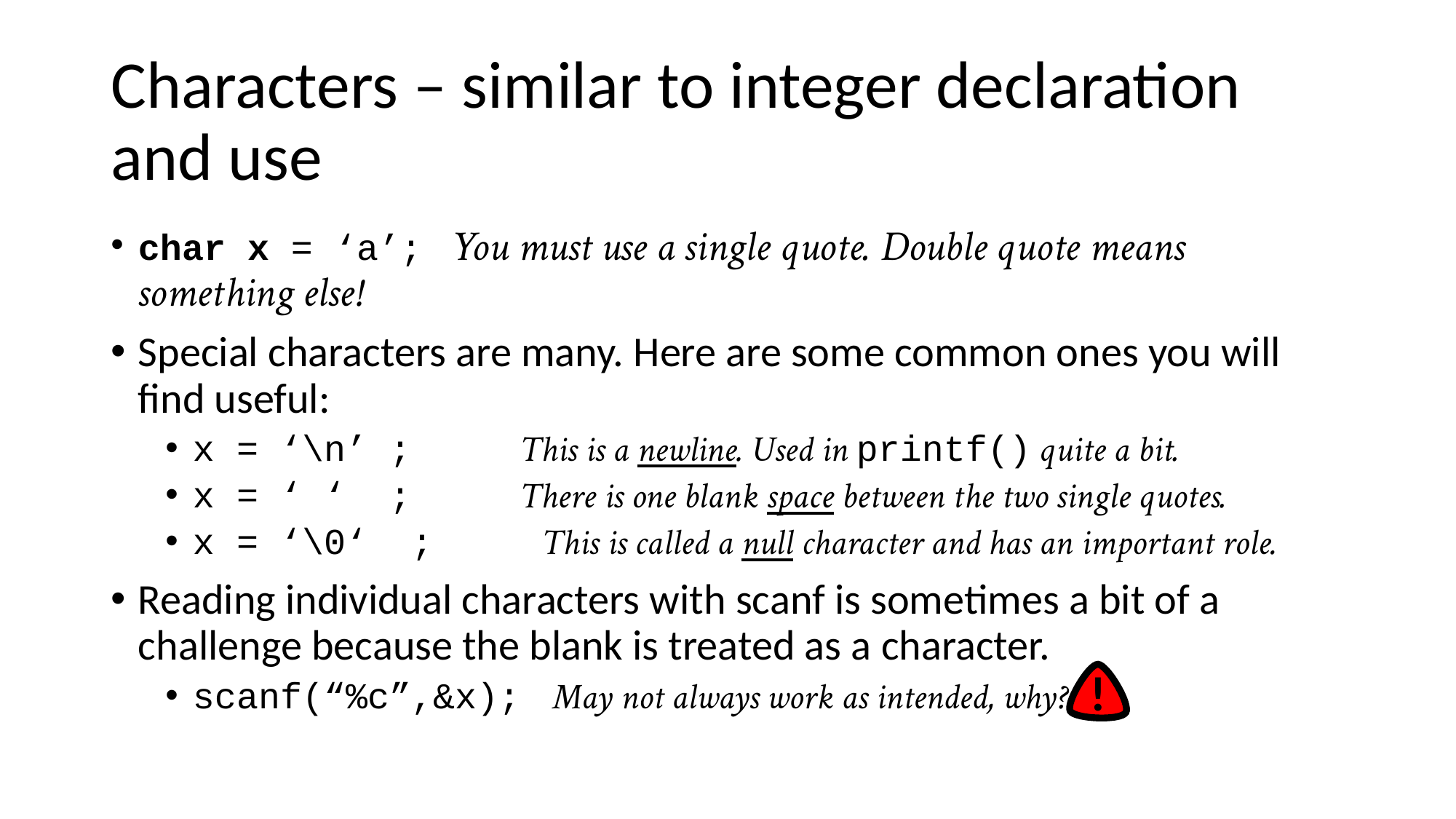

# Characters – similar to integer declaration and use
char x = ‘a’;   You must use a single quote. Double quote means something else!
Special characters are many. Here are some common ones you will find useful:
x = ‘\n’ ;     This is a newline. Used in printf() quite a bit.
x = ‘ ‘  ;     There is one blank space between the two single quotes.
x = ‘\0‘  ;     This is called a null character and has an important role.
Reading individual characters with scanf is sometimes a bit of a challenge because the blank is treated as a character.
scanf(“%c”,&x);    May not always work as intended, why?
!